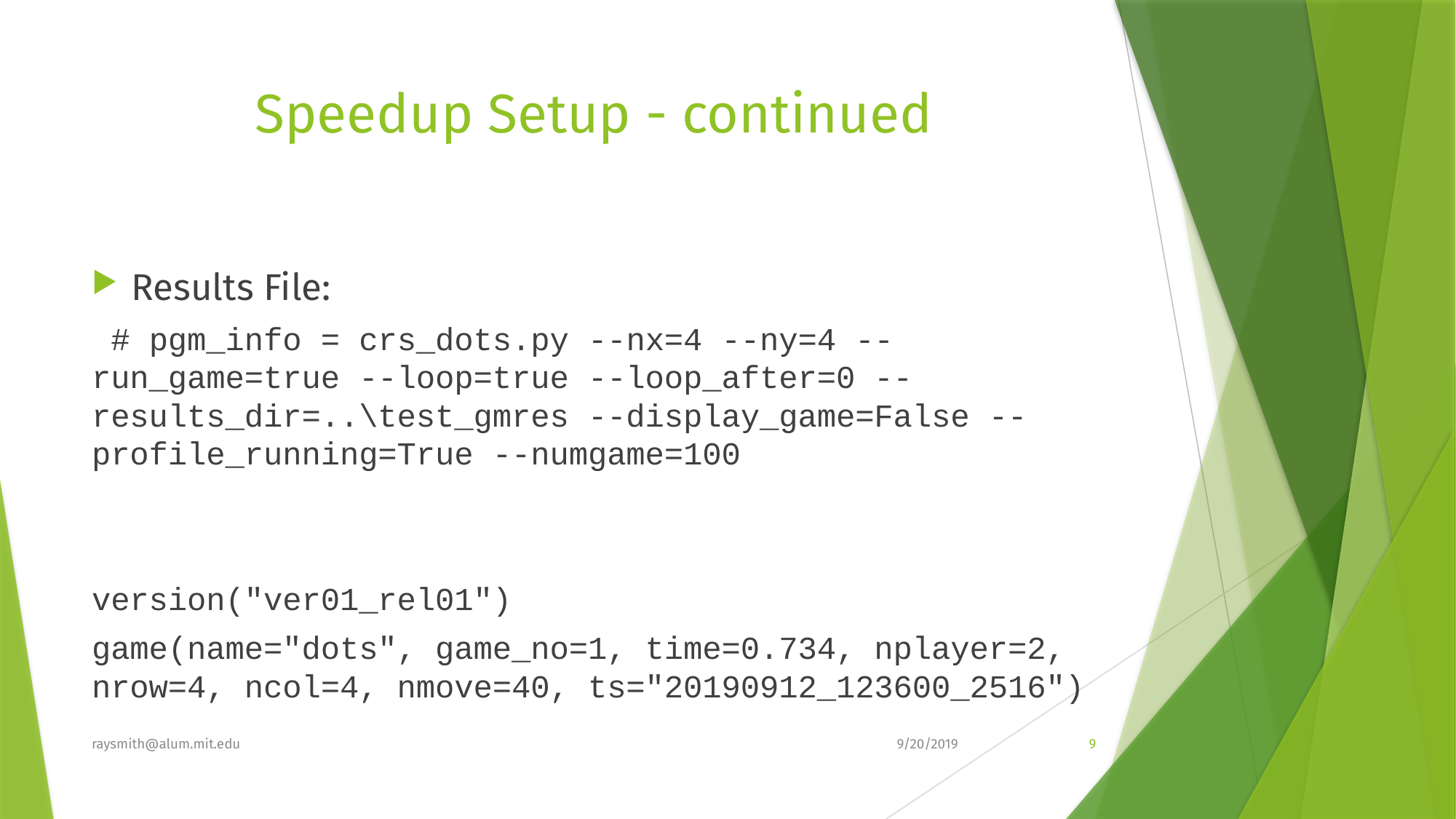

# Speedup Setup - continued
Results File:
 # pgm_info = crs_dots.py --nx=4 --ny=4 --run_game=true --loop=true --loop_after=0 --results_dir=..\test_gmres --display_game=False --profile_running=True --numgame=100

version("ver01_rel01")
game(name="dots", game_no=1, time=0.734, nplayer=2, nrow=4, ncol=4, nmove=40, ts="20190912_123600_2516")

raysmith@alum.mit.edu
9/20/2019
9